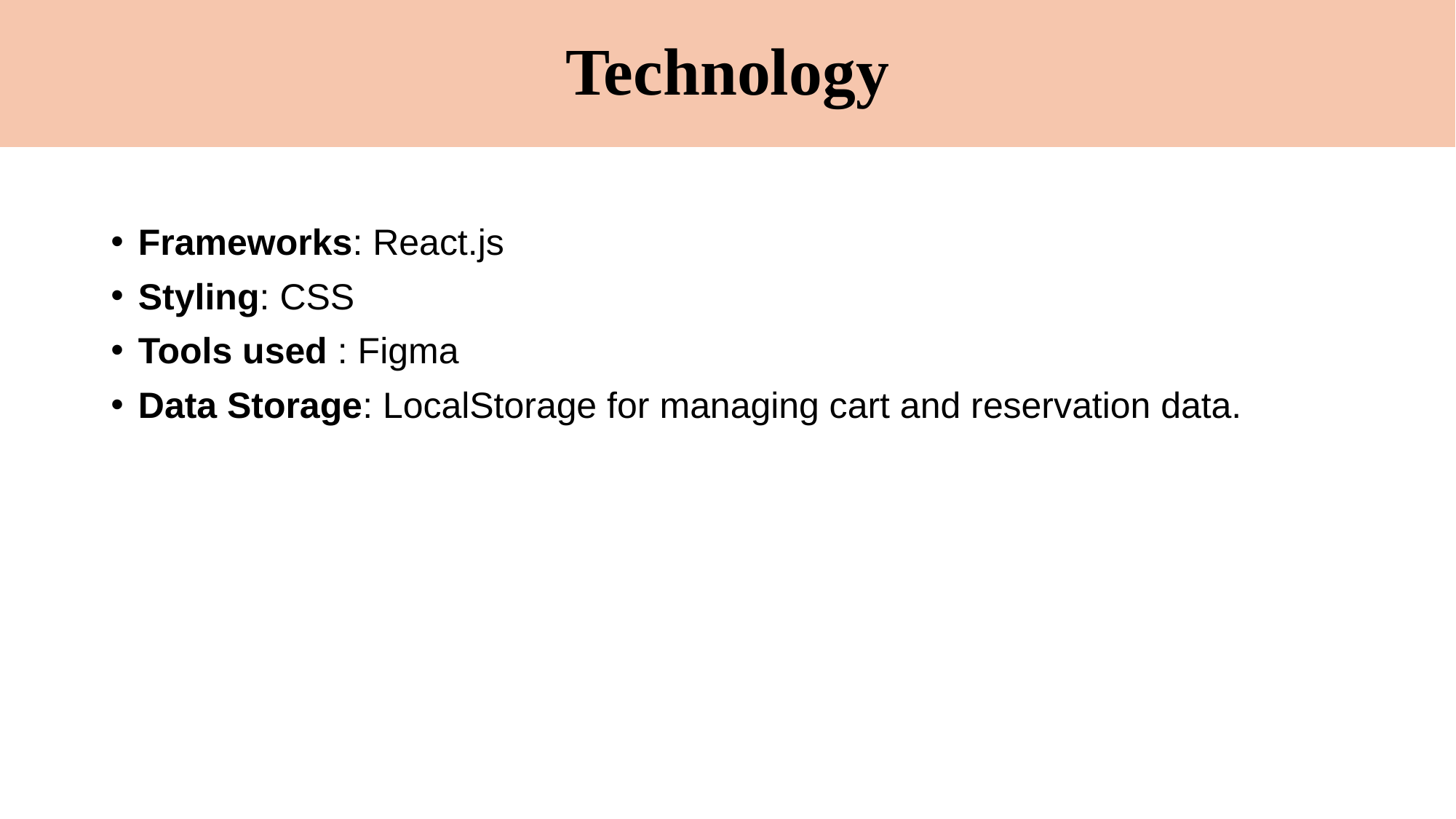

# Technology
Frameworks: React.js
Styling: CSS
Tools used : Figma
Data Storage: LocalStorage for managing cart and reservation data.